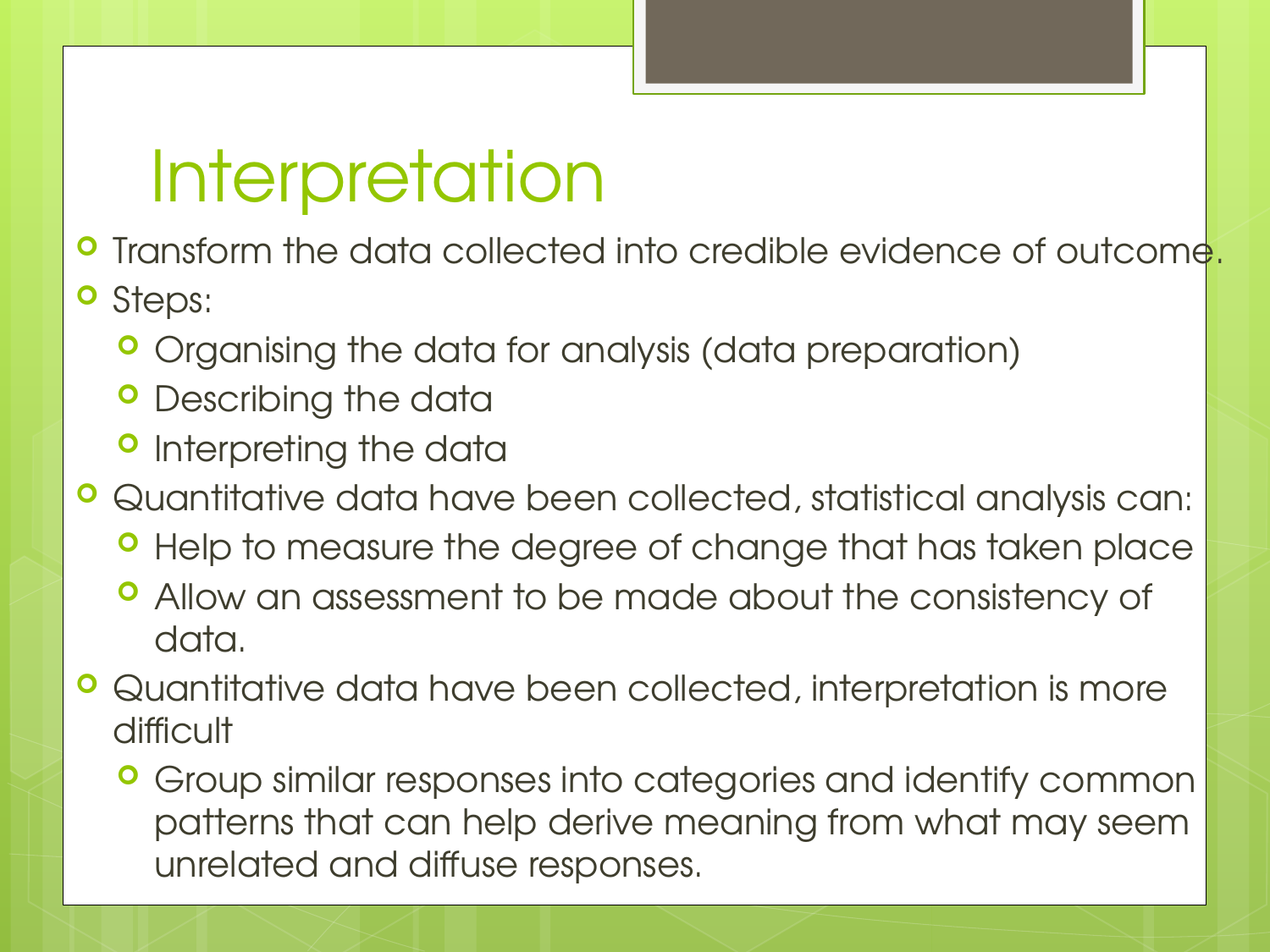

# Interpretation
Transform the data collected into credible evidence of outcome.
Steps:
Organising the data for analysis (data preparation)
Describing the data
Interpreting the data
Quantitative data have been collected, statistical analysis can:
Help to measure the degree of change that has taken place
Allow an assessment to be made about the consistency of data.
Quantitative data have been collected, interpretation is more difficult
Group similar responses into categories and identify common patterns that can help derive meaning from what may seem unrelated and diffuse responses.